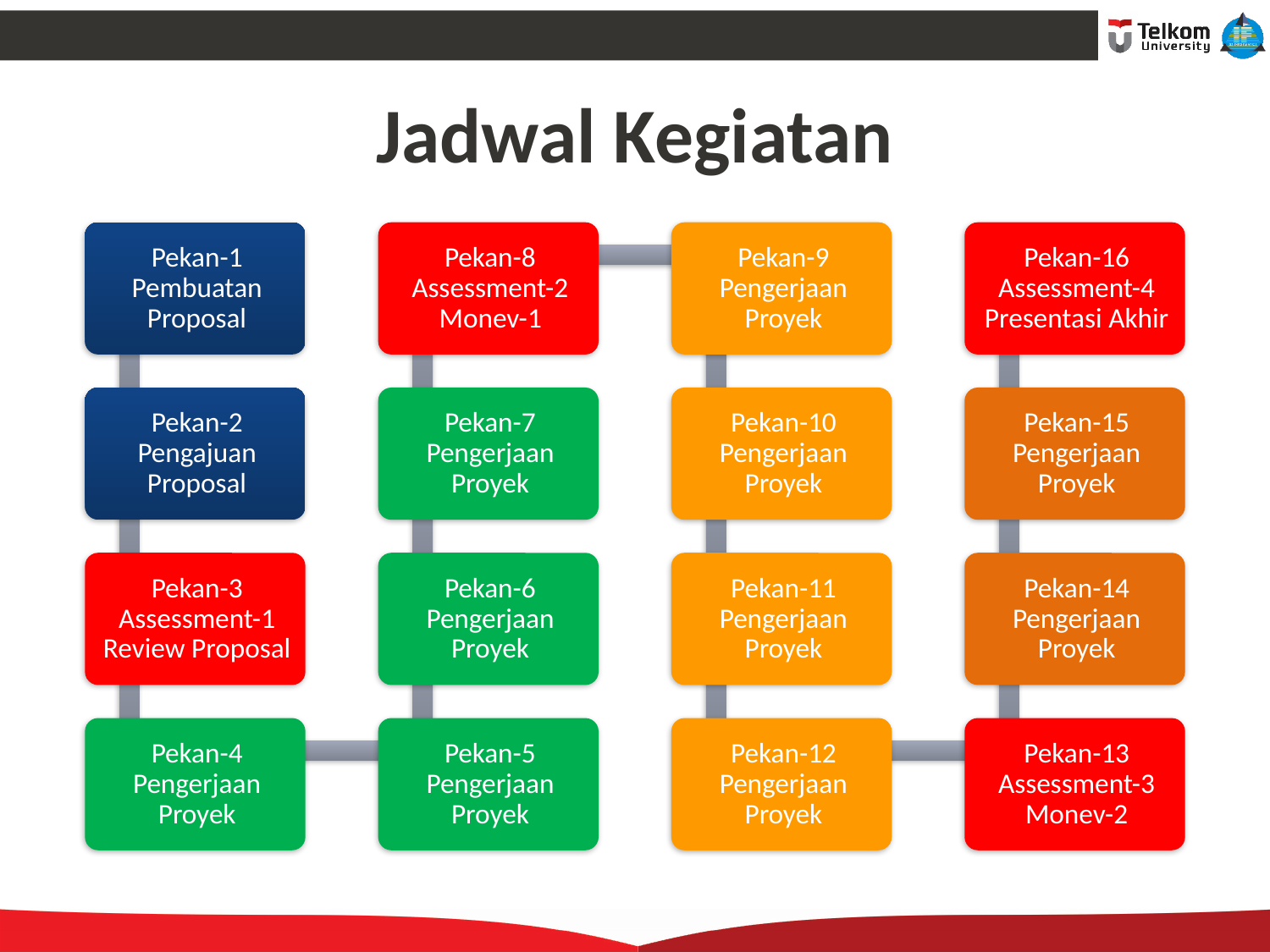

# Jadwal Kegiatan
Pekan-1 Pembuatan Proposal
Pekan-2 Pengajuan Proposal
Pekan-3 Assessment-1 Review Proposal
Pekan-4 Pengerjaan Proyek
Pekan-5 Pengerjaan Proyek
Pekan-6 Pengerjaan Proyek
Pekan-7 Pengerjaan Proyek
Pekan-8 Assessment-2 Monev-1
Pekan-9 Pengerjaan Proyek
Pekan-10 Pengerjaan Proyek
Pekan-11 Pengerjaan Proyek
Pekan-12 Pengerjaan Proyek
Pekan-13 Assessment-3 Monev-2
Pekan-14 Pengerjaan Proyek
Pekan-15 Pengerjaan Proyek
Pekan-16 Assessment-4 Presentasi Akhir